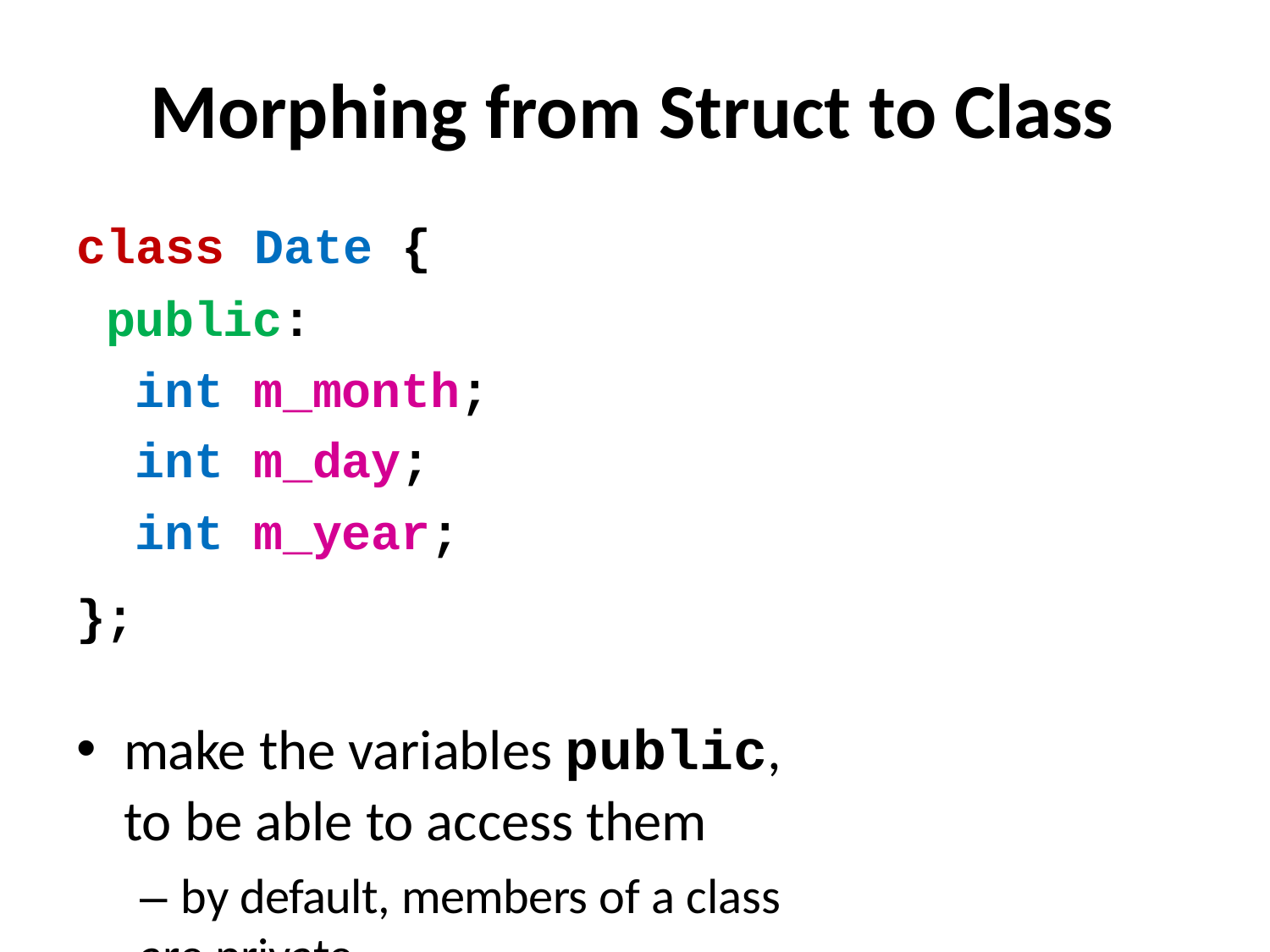

# Morphing from Struct to Class
class Date {
 public:
int m_month; int m_day; int m_year;
};

make the variables public, to be able to access them
– by default, members of a class are private